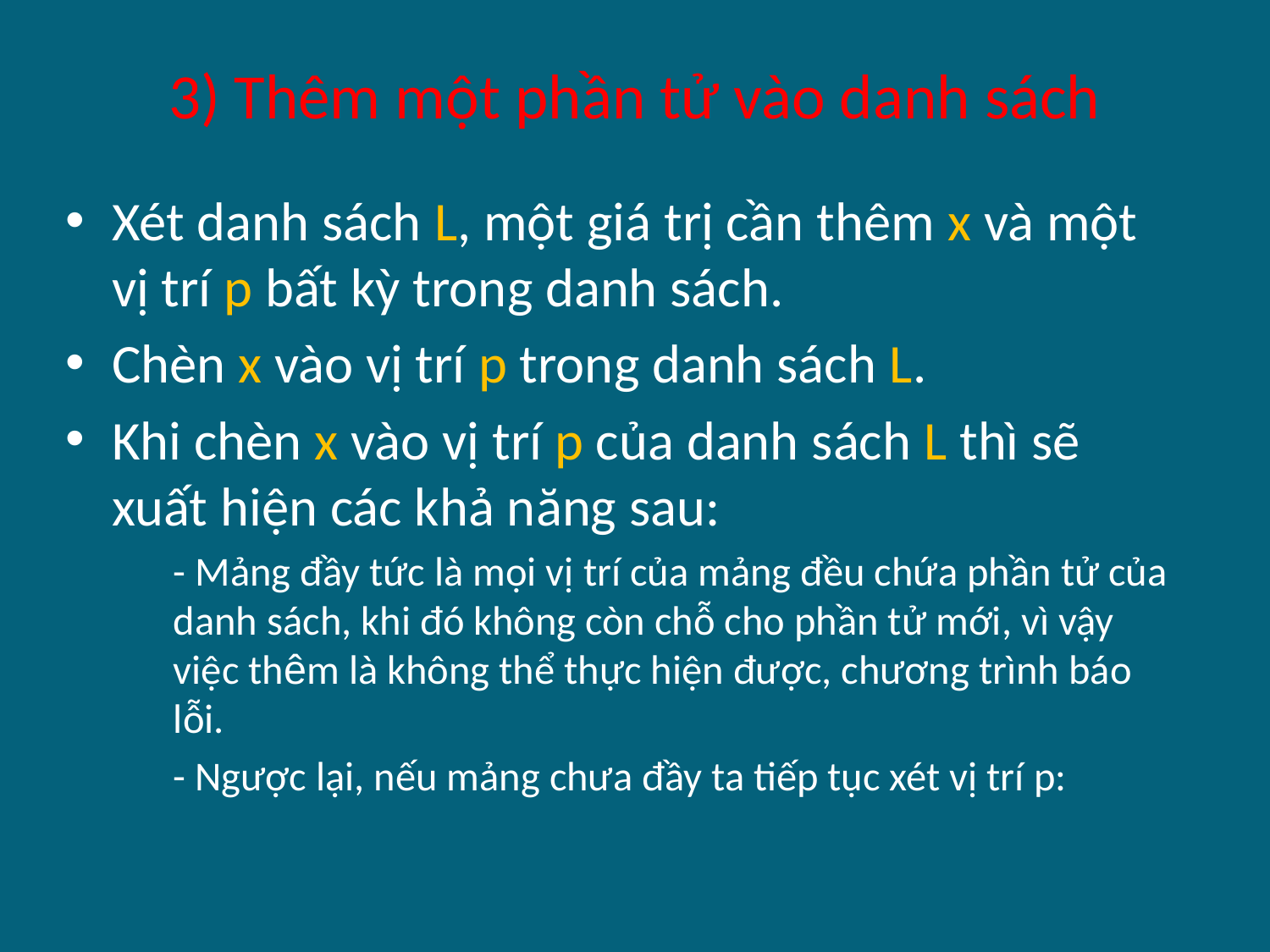

# 3) Thêm một phần tử vào danh sách
Xét danh sách L, một giá trị cần thêm x và một vị trí p bất kỳ trong danh sách.
Chèn x vào vị trí p trong danh sách L.
Khi chèn x vào vị trí p của danh sách L thì sẽ xuất hiện các khả năng sau:
- Mảng đầy tức là mọi vị trí của mảng đều chứa phần tử của danh sách, khi đó không còn chỗ cho phần tử mới, vì vậy việc thêm là không thể thực hiện được, chương trình báo lỗi.
- Ngược lại, nếu mảng chưa đầy ta tiếp tục xét vị trí p: